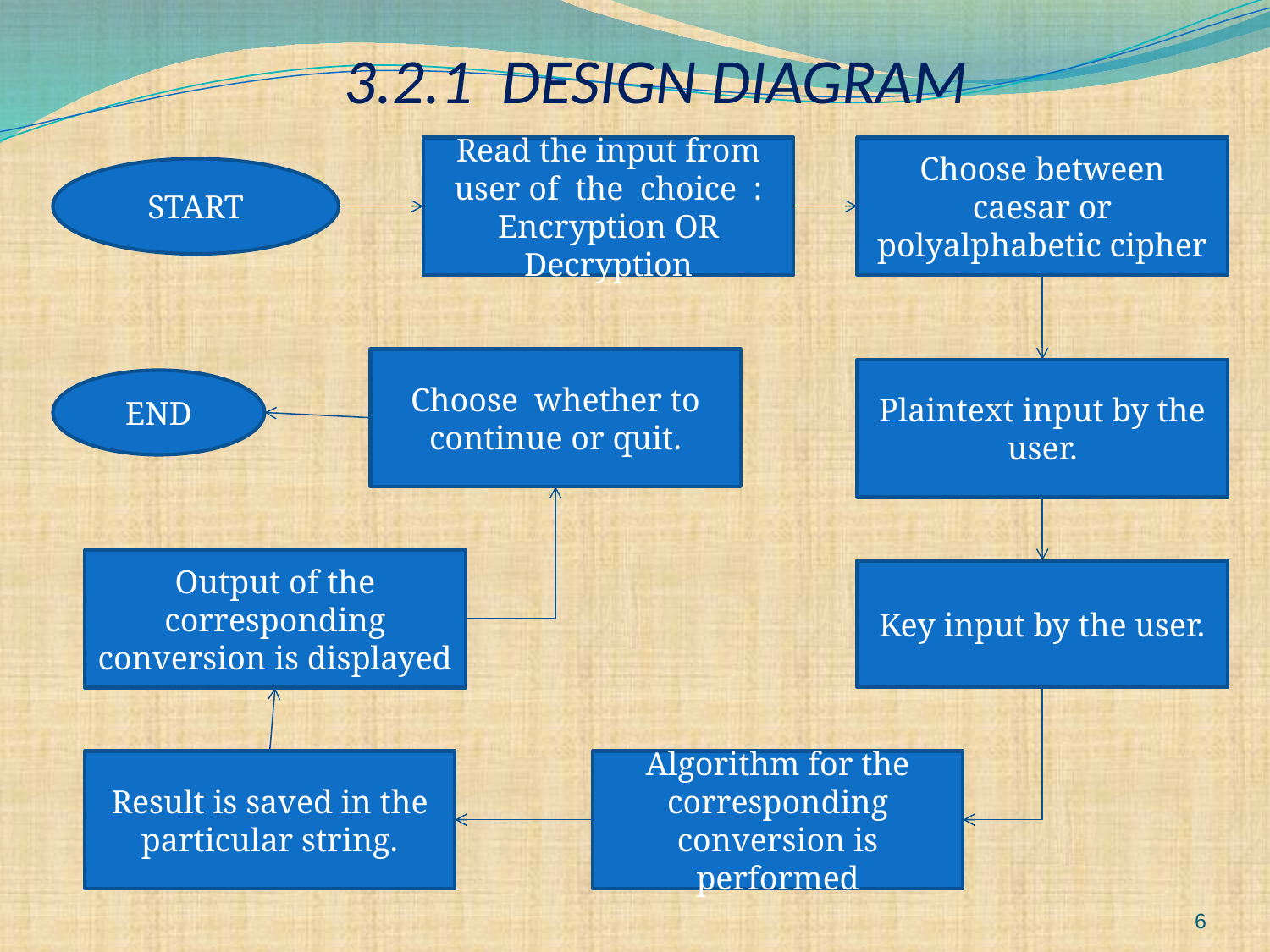

# 3.2.1  DESIGN DIAGRAM
Read the input from user of  the  choice  : Encryption OR Decryption
Choose between caesar or polyalphabetic cipher
START
Choose  whether to continue or quit.
Plaintext input by the user.
END
Output of the corresponding conversion is displayed
Key input by the user.
Result is saved in the particular string.
Algorithm for the corresponding conversion is performed
6